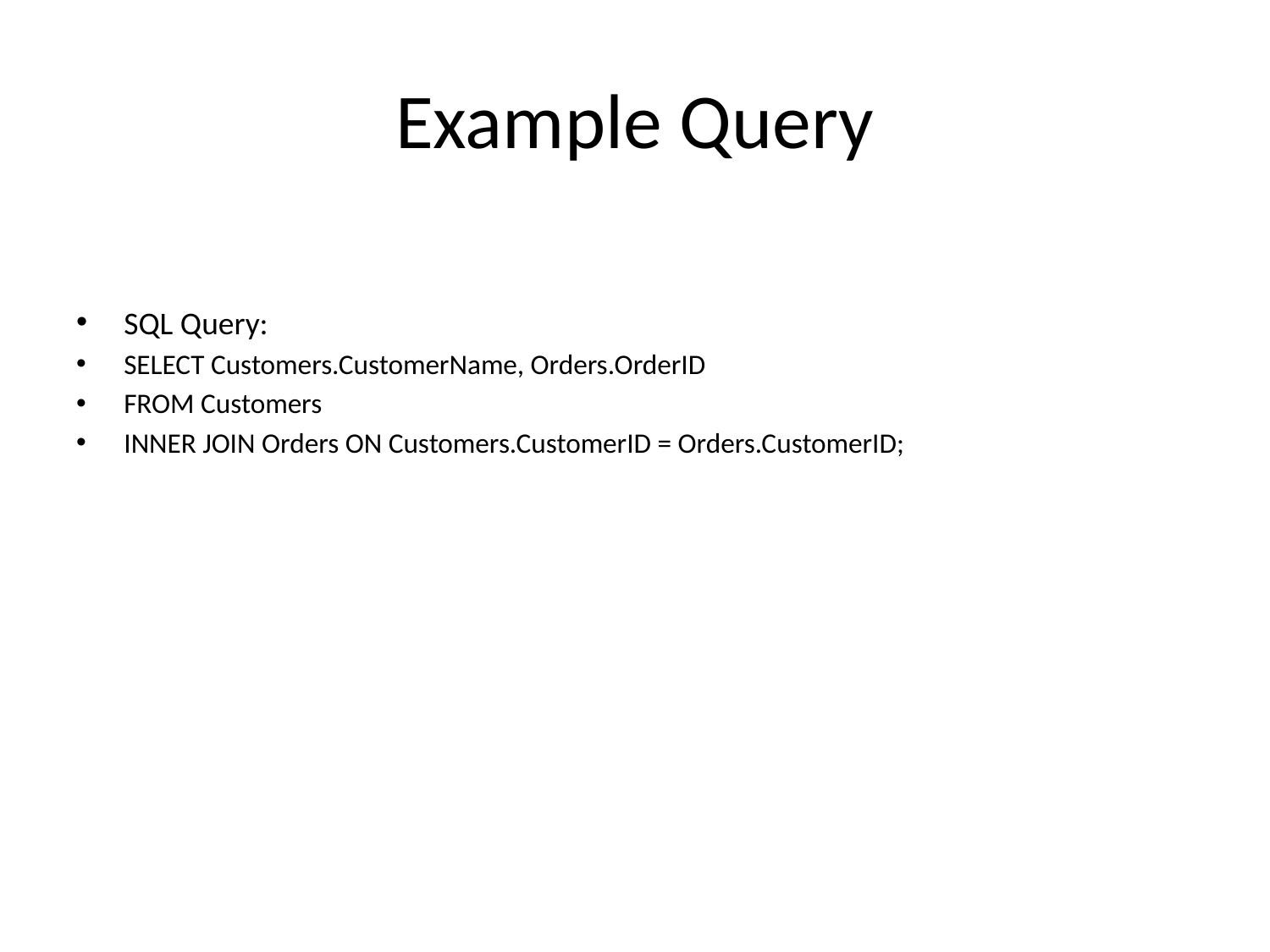

# Example Query

SQL Query:
SELECT Customers.CustomerName, Orders.OrderID
FROM Customers
INNER JOIN Orders ON Customers.CustomerID = Orders.CustomerID;